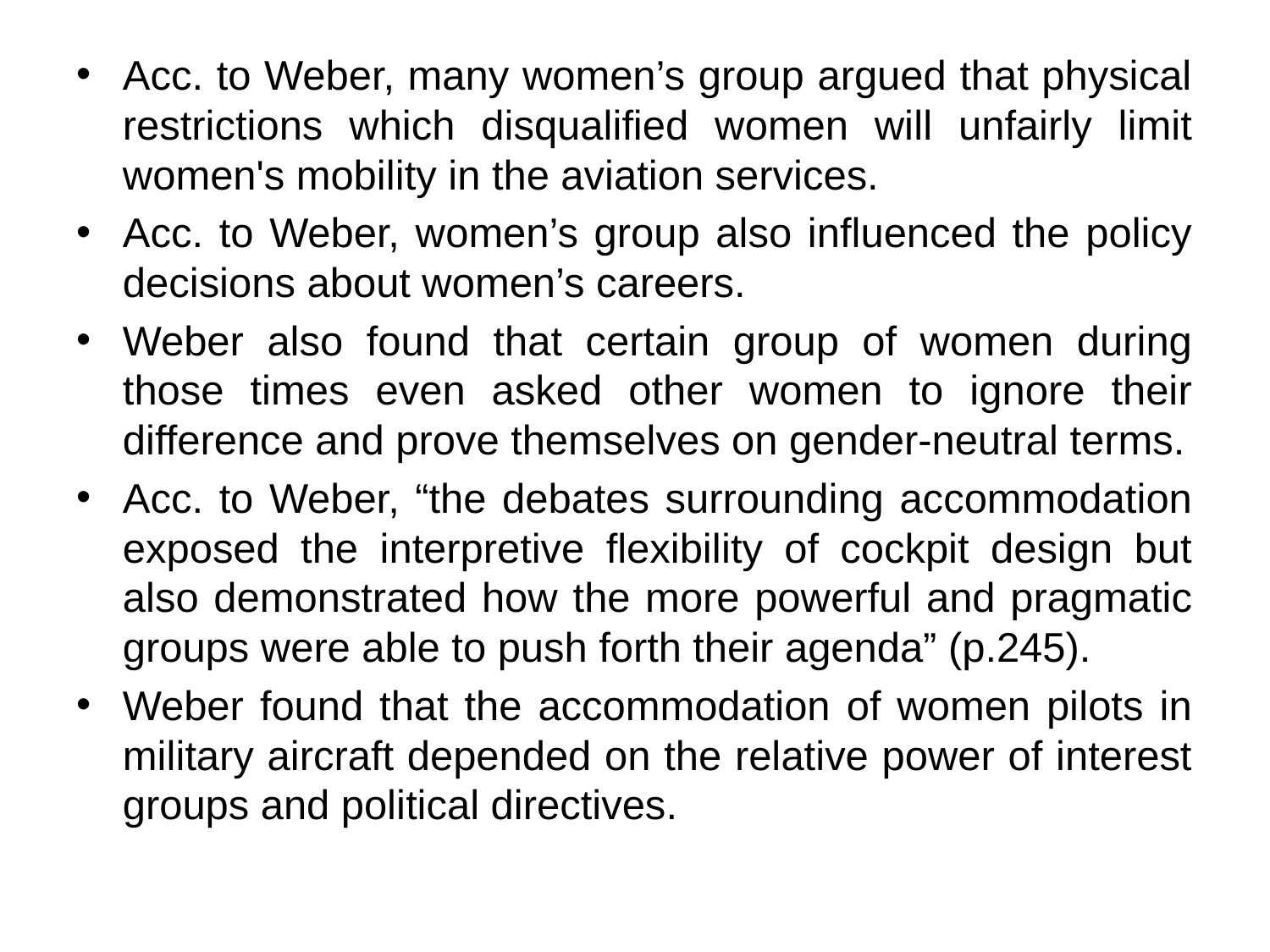

Acc. to Weber, many women’s group argued that physical restrictions which disqualified women will unfairly limit women's mobility in the aviation services.
Acc. to Weber, women’s group also influenced the policy decisions about women’s careers.
Weber also found that certain group of women during those times even asked other women to ignore their difference and prove themselves on gender-neutral terms.
Acc. to Weber, “the debates surrounding accommodation exposed the interpretive flexibility of cockpit design but also demonstrated how the more powerful and pragmatic groups were able to push forth their agenda” (p.245).
Weber found that the accommodation of women pilots in military aircraft depended on the relative power of interest groups and political directives.